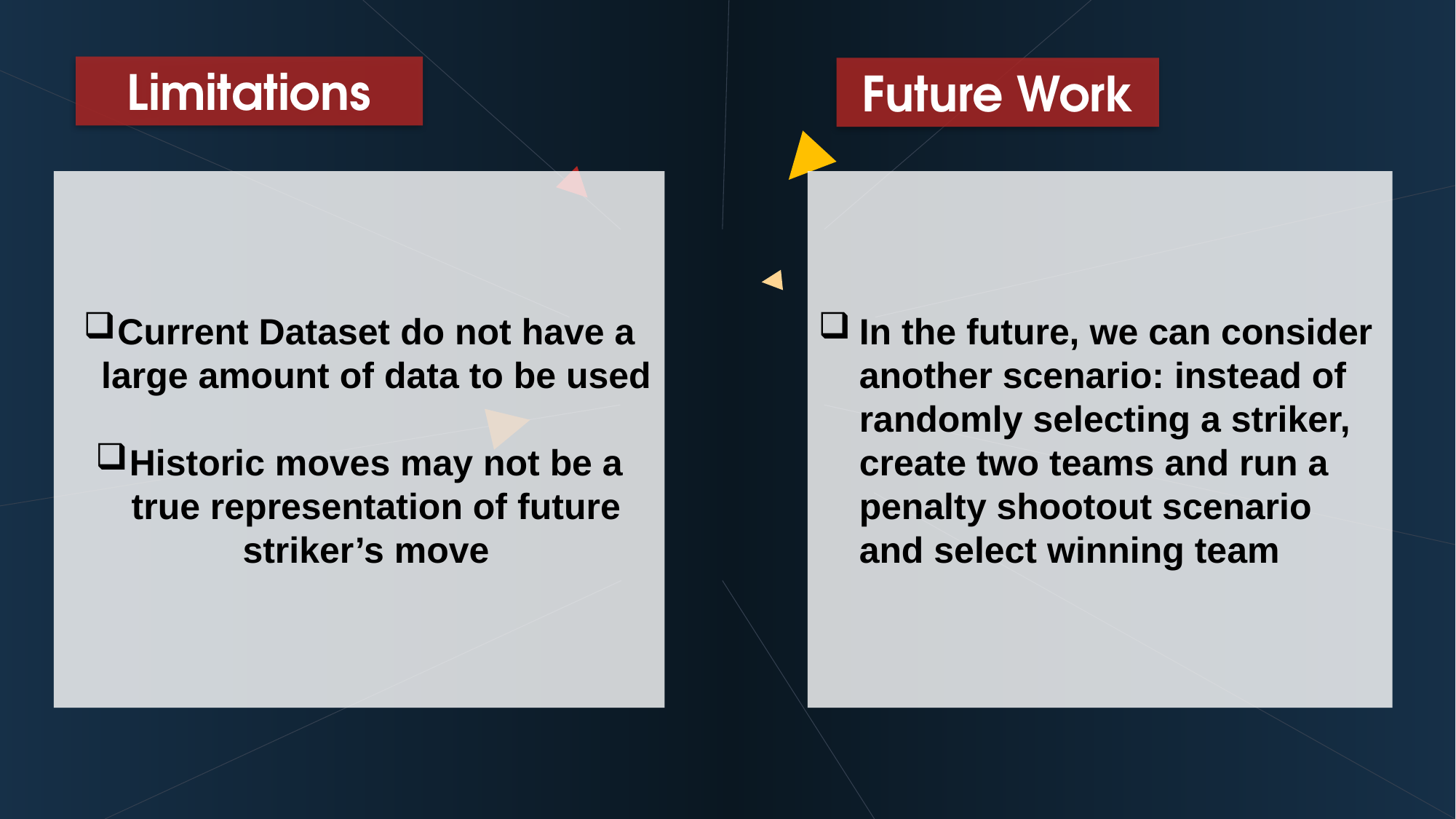

Limitations
Future Work

Current Dataset do not have a large amount of data to be used

Historic moves may not be a true representation of future striker’s move
In the future, we can consider another scenario: instead of randomly selecting a striker, create two teams and run a penalty shootout scenario and select winning team